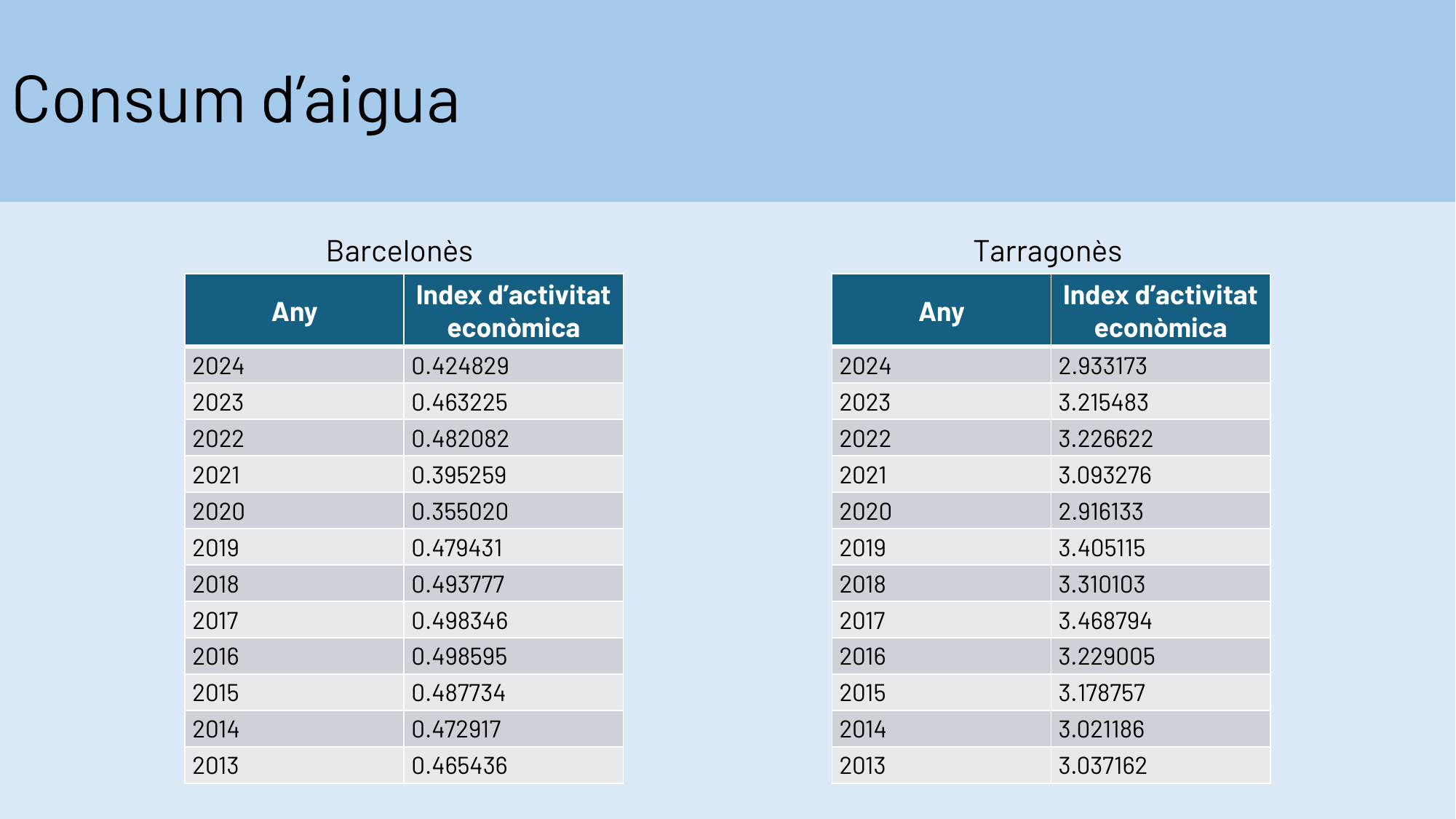

# Consum d’aigua
Barcelonès
Tarragonès
| Any | Index d’activitat econòmica |
| --- | --- |
| 2024 | 0.424829 |
| 2023 | 0.463225 |
| 2022 | 0.482082 |
| 2021 | 0.395259 |
| 2020 | 0.355020 |
| 2019 | 0.479431 |
| 2018 | 0.493777 |
| 2017 | 0.498346 |
| 2016 | 0.498595 |
| 2015 | 0.487734 |
| 2014 | 0.472917 |
| 2013 | 0.465436 |
| Any | Index d’activitat econòmica |
| --- | --- |
| 2024 | 2.933173 |
| 2023 | 3.215483 |
| 2022 | 3.226622 |
| 2021 | 3.093276 |
| 2020 | 2.916133 |
| 2019 | 3.405115 |
| 2018 | 3.310103 |
| 2017 | 3.468794 |
| 2016 | 3.229005 |
| 2015 | 3.178757 |
| 2014 | 3.021186 |
| 2013 | 3.037162 |